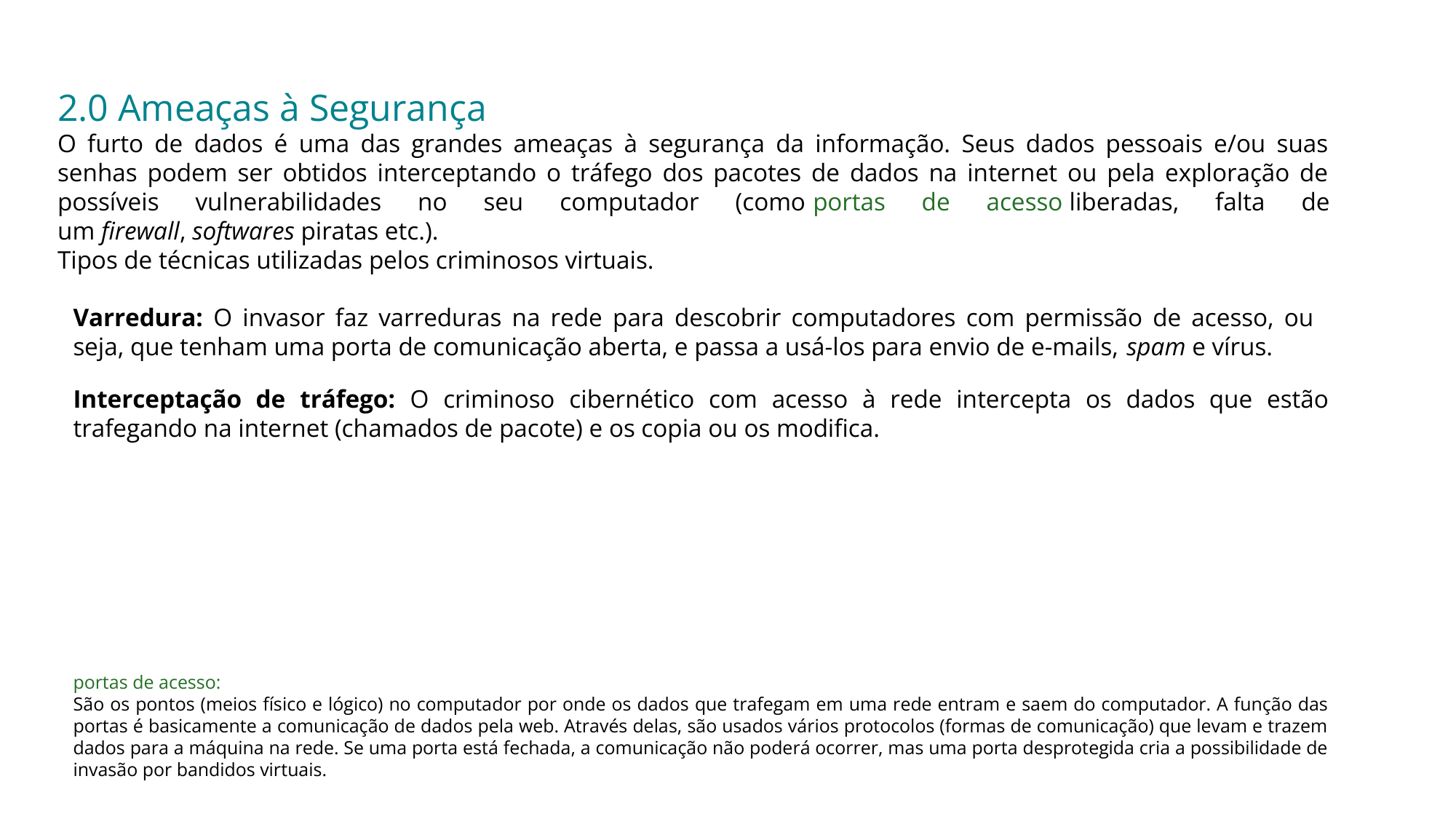

2.0 Ameaças à Segurança
O furto de dados é uma das grandes ameaças à segurança da informação. Seus dados pessoais e/ou suas senhas podem ser obtidos interceptando o tráfego dos pacotes de dados na internet ou pela exploração de possíveis vulnerabilidades no seu computador (como portas de acesso liberadas, falta de um firewall, softwares piratas etc.).
Tipos de técnicas utilizadas pelos criminosos virtuais.
Varredura: O invasor faz varreduras na rede para descobrir computadores com permissão de acesso, ou seja, que tenham uma porta de comunicação aberta, e passa a usá-los para envio de e-mails, spam e vírus.
Interceptação de tráfego: O criminoso cibernético com acesso à rede intercepta os dados que estão trafegando na internet (chamados de pacote) e os copia ou os modifica.
portas de acesso:
São os pontos (meios físico e lógico) no computador por onde os dados que trafegam em uma rede entram e saem do computador. A função das portas é basicamente a comunicação de dados pela web. Através delas, são usados vários protocolos (formas de comunicação) que levam e trazem dados para a máquina na rede. Se uma porta está fechada, a comunicação não poderá ocorrer, mas uma porta desprotegida cria a possibilidade de invasão por bandidos virtuais.